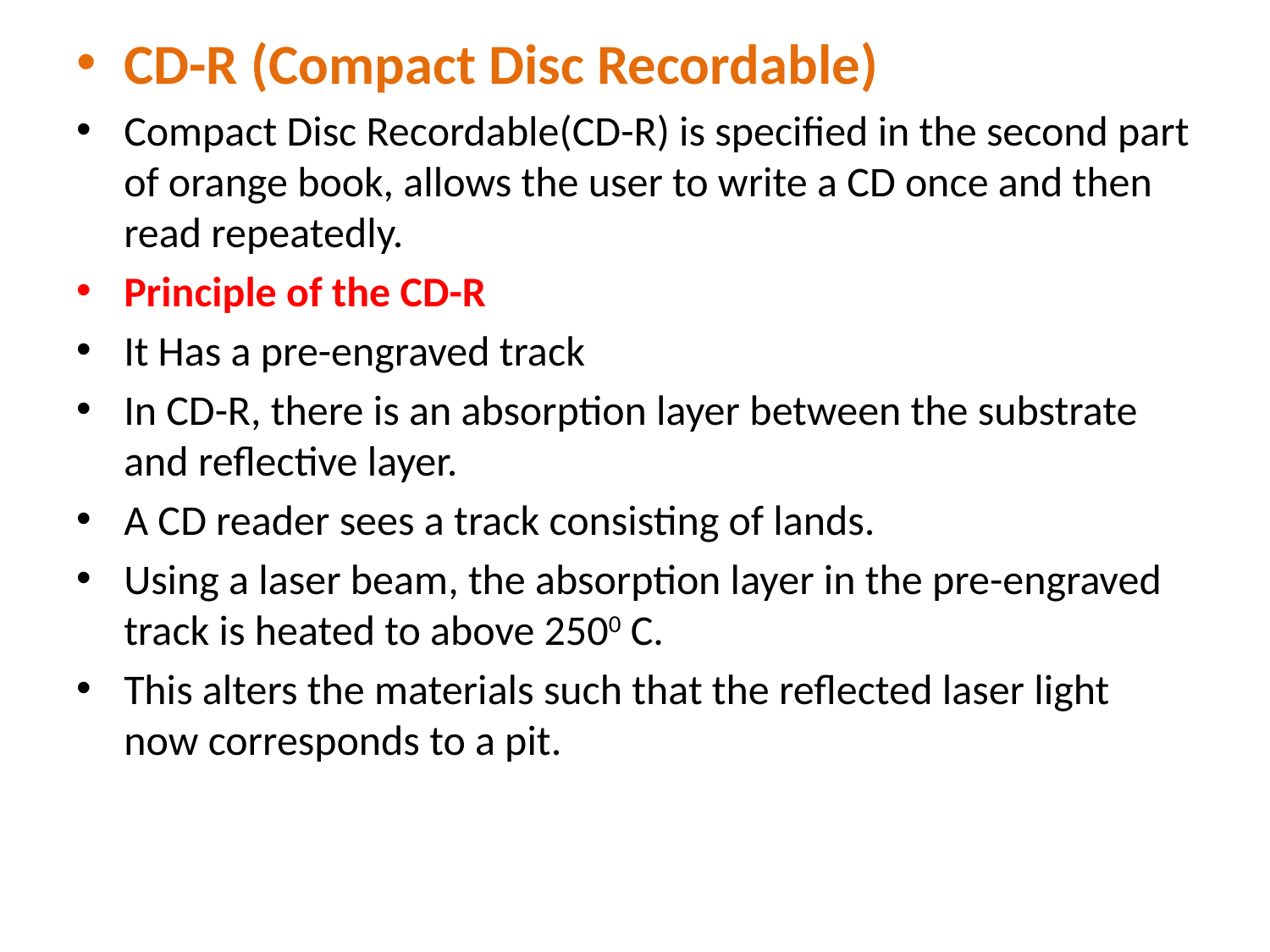

CD-R (Compact Disc Recordable)
Compact Disc Recordable(CD-R) is specified in the second part of orange book, allows the user to write a CD once and then read repeatedly.
Principle of the CD-R
It Has a pre-engraved track
In CD-R, there is an absorption layer between the substrate and reflective layer.
A CD reader sees a track consisting of lands.
Using a laser beam, the absorption layer in the pre-engraved track is heated to above 2500 C.
This alters the materials such that the reflected laser light now corresponds to a pit.